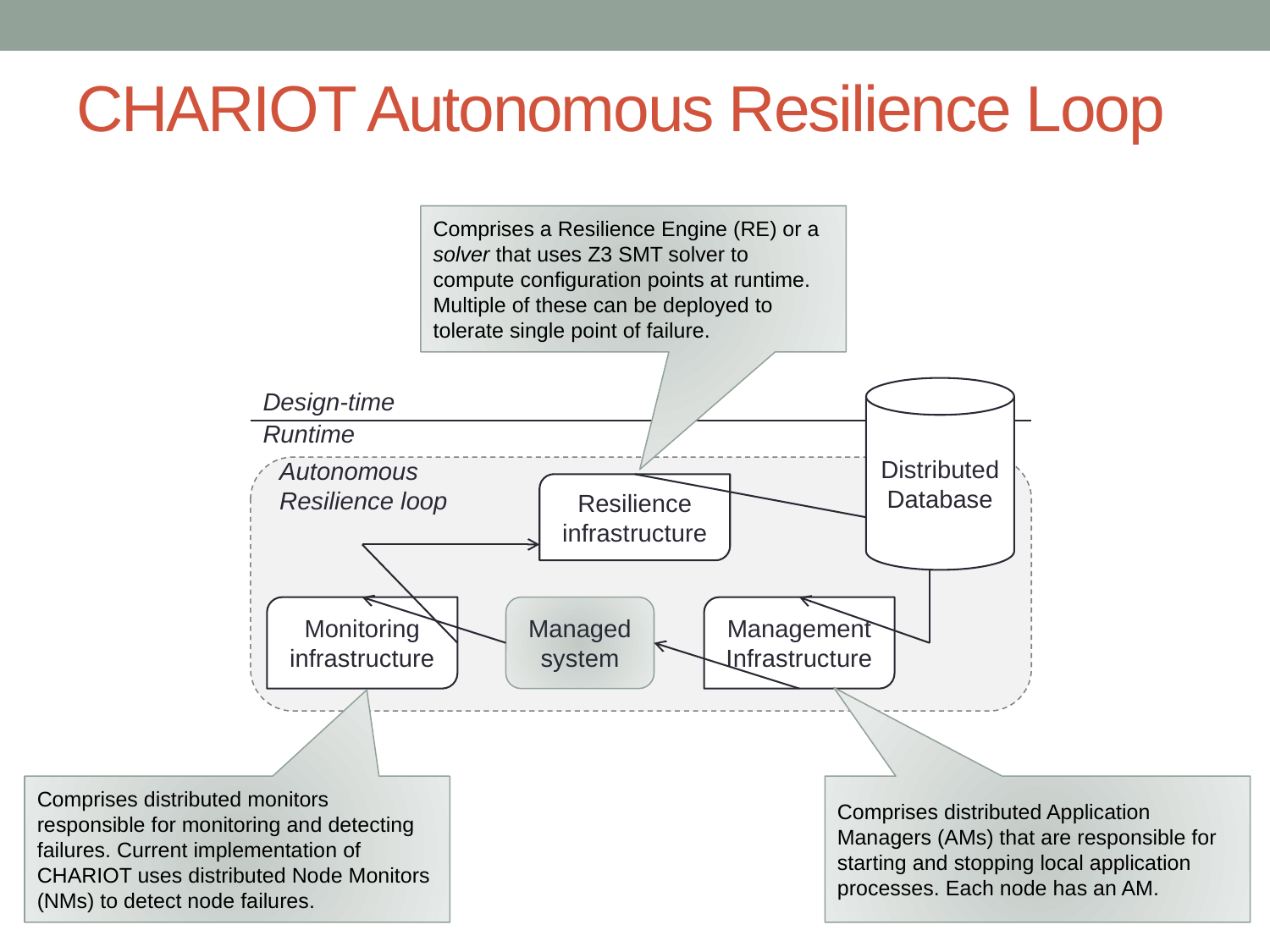

# CHARIOT Autonomous Resilience Loop
Comprises a Resilience Engine (RE) or a solver that uses Z3 SMT solver to compute configuration points at runtime. Multiple of these can be deployed to tolerate single point of failure.
Distributed
Database
Design-time
Runtime
Autonomous
Resilience loop

Resilience
infrastructure
Monitoring
infrastructure
Managed
system
Management
Infrastructure
Comprises distributed monitors responsible for monitoring and detecting failures. Current implementation of CHARIOT uses distributed Node Monitors (NMs) to detect node failures.
Comprises distributed Application Managers (AMs) that are responsible for starting and stopping local application processes. Each node has an AM.